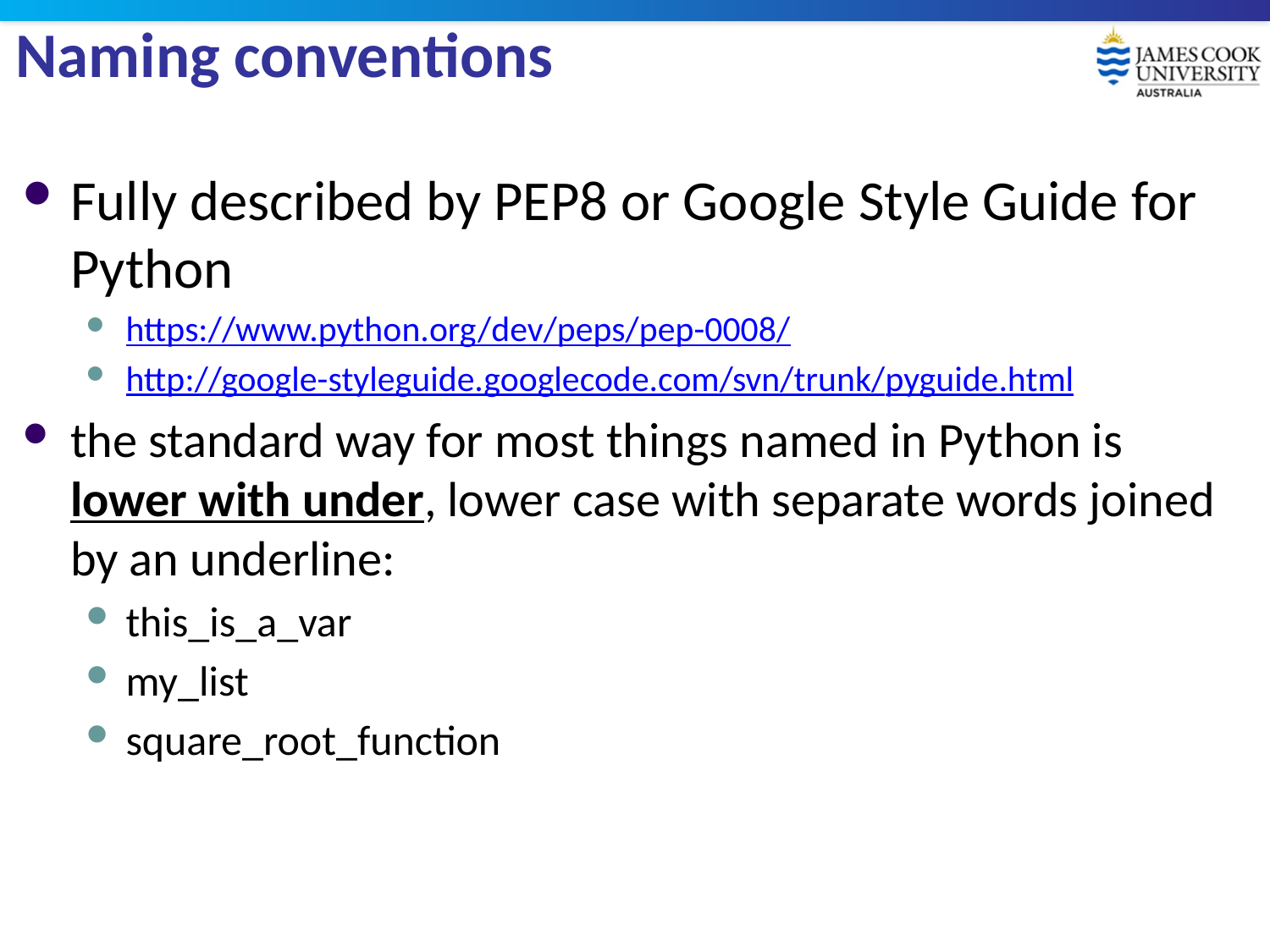

# Naming conventions
Fully described by PEP8 or Google Style Guide for Python
https://www.python.org/dev/peps/pep-0008/
http://google-styleguide.googlecode.com/svn/trunk/pyguide.html
the standard way for most things named in Python is lower with under, lower case with separate words joined by an underline:
this_is_a_var
my_list
square_root_function